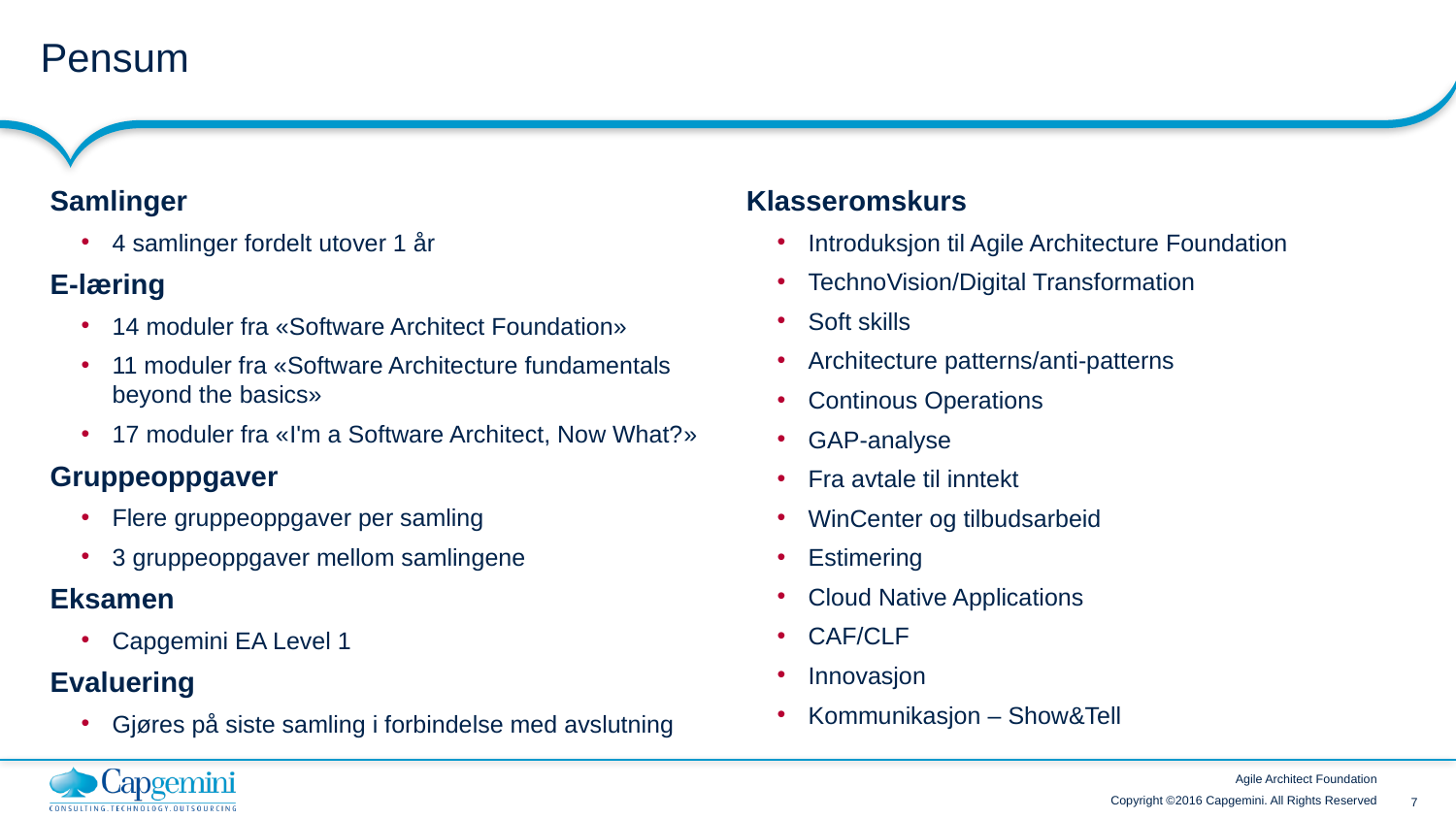

# Pensum
Samlinger
4 samlinger fordelt utover 1 år
E-læring
14 moduler fra «Software Architect Foundation»
11 moduler fra «Software Architecture fundamentals beyond the basics»
17 moduler fra «I'm a Software Architect, Now What?»
Gruppeoppgaver
Flere gruppeoppgaver per samling
3 gruppeoppgaver mellom samlingene
Eksamen
Capgemini EA Level 1
Evaluering
Gjøres på siste samling i forbindelse med avslutning

Klasseromskurs
Introduksjon til Agile Architecture Foundation
TechnoVision/Digital Transformation
Soft skills
Architecture patterns/anti-patterns
Continous Operations
GAP-analyse
Fra avtale til inntekt
WinCenter og tilbudsarbeid
Estimering
Cloud Native Applications
CAF/CLF
Innovasjon
Kommunikasjon – Show&Tell